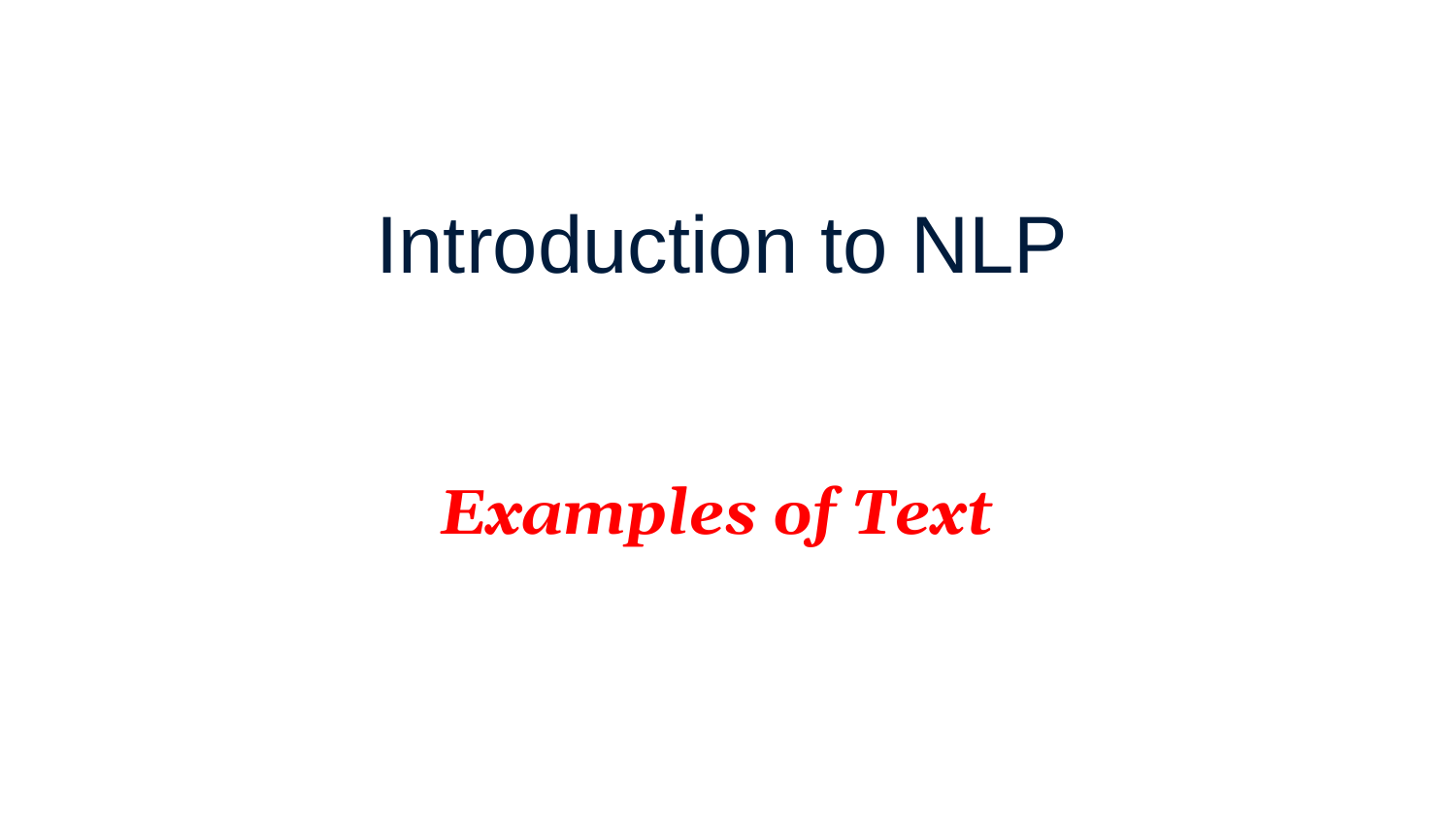

# Introduction to NLP
Examples of Text